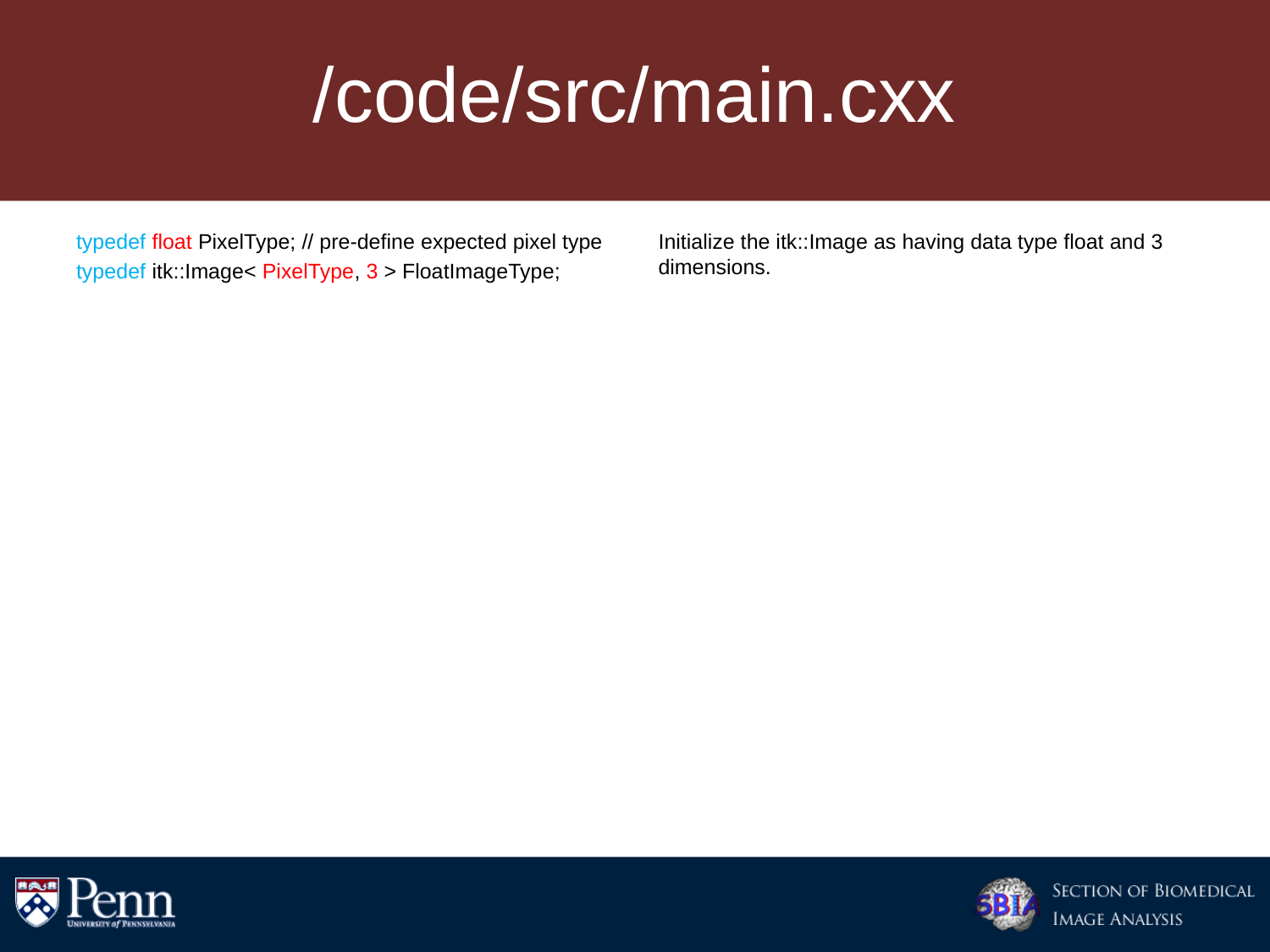

# /code/src/main.cxx
typedef float PixelType; // pre-define expected pixel type
typedef itk::Image< PixelType, 3 > FloatImageType;
Initialize the itk::Image as having data type float and 3 dimensions.

Initialize vectors to store the voxel intensities from respective modalities.